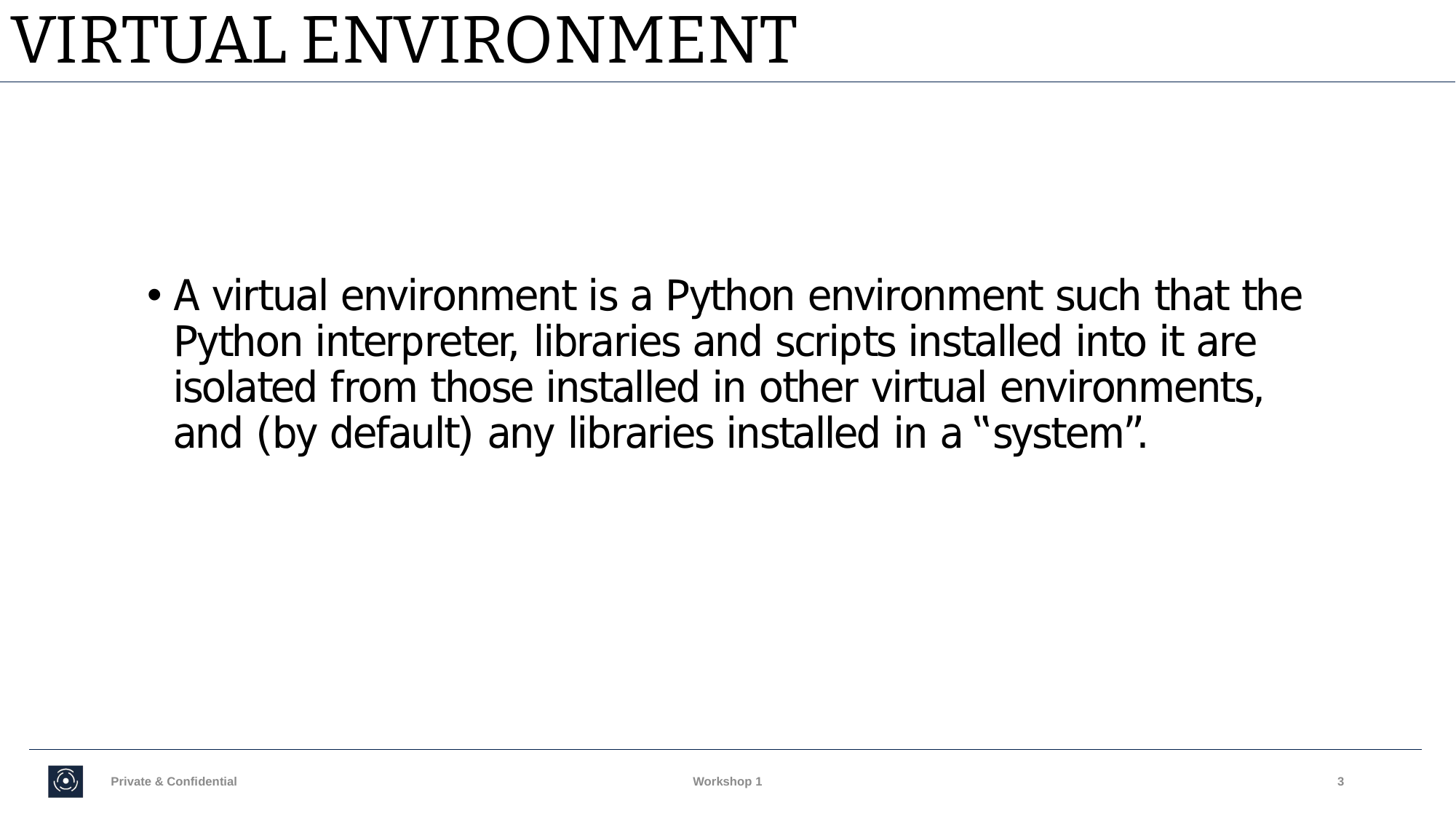

#

VIRTUAL ENVIRONMENT
A virtual environment is a Python environment such that the Python interpreter, libraries and scripts installed into it are isolated from those installed in other virtual environments, and (by default) any libraries installed in a “system”.
Private & Confidential
Workshop 1
3